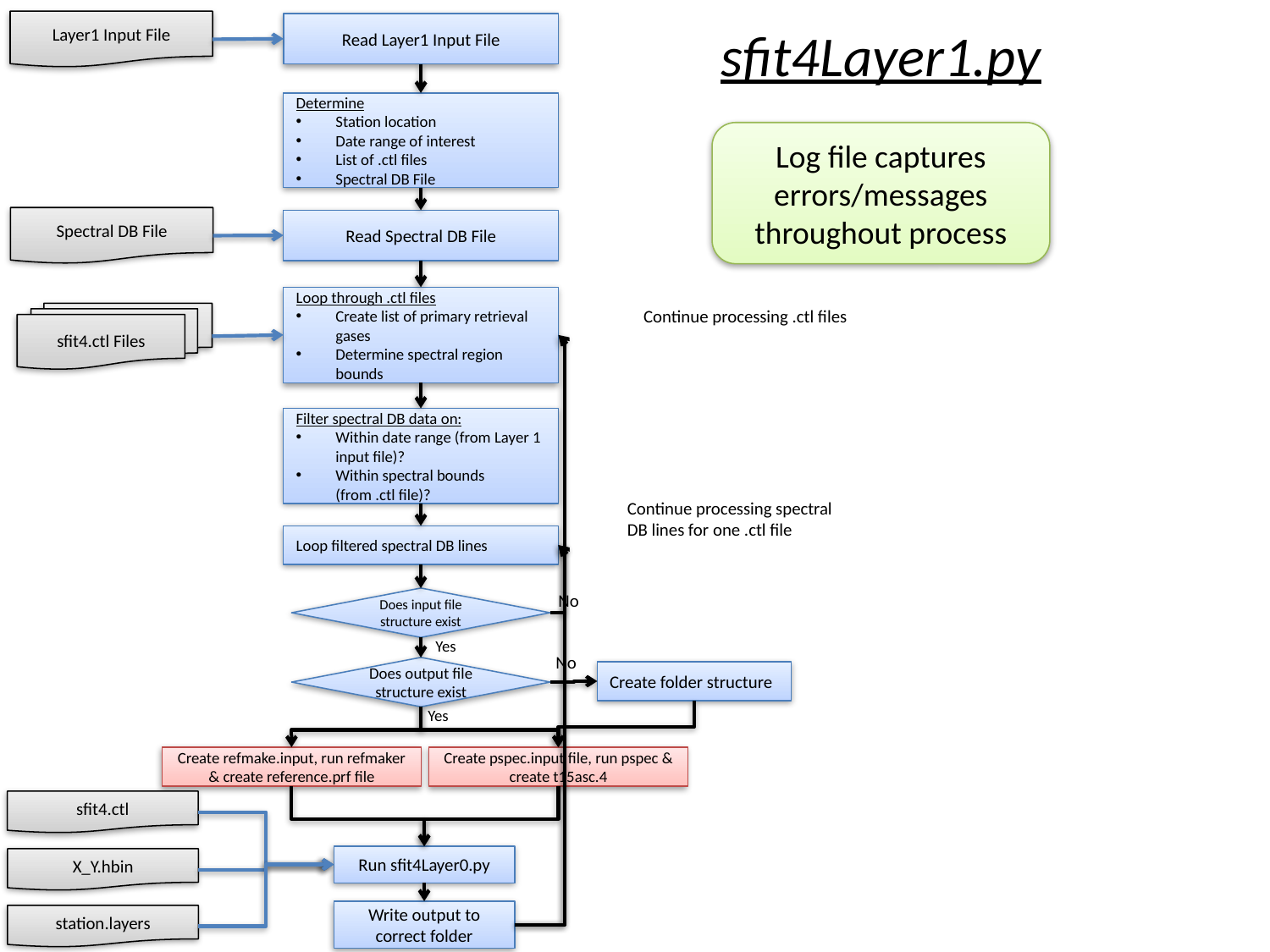

Layer1 Input File
Read Layer1 Input File
sfit4Layer1.py
Determine
Station location
Date range of interest
List of .ctl files
Spectral DB File
Log file captures errors/messages throughout process
Spectral DB File
Read Spectral DB File
Loop through .ctl files
Create list of primary retrieval gases
Determine spectral region bounds
Continue processing .ctl files
sfit4.ctl Files
Filter spectral DB data on:
Within date range (from Layer 1 input file)?
Within spectral bounds (from .ctl file)?
Continue processing spectral DB lines for one .ctl file
Loop filtered spectral DB lines
No
Does input file structure exist
Yes
No
Does output file structure exist
Create folder structure
Yes
Create refmake.input, run refmaker & create reference.prf file
Create pspec.input file, run pspec & create t15asc.4
sfit4.ctl
Run sfit4Layer0.py
X_Y.hbin
Write output to correct folder
station.layers